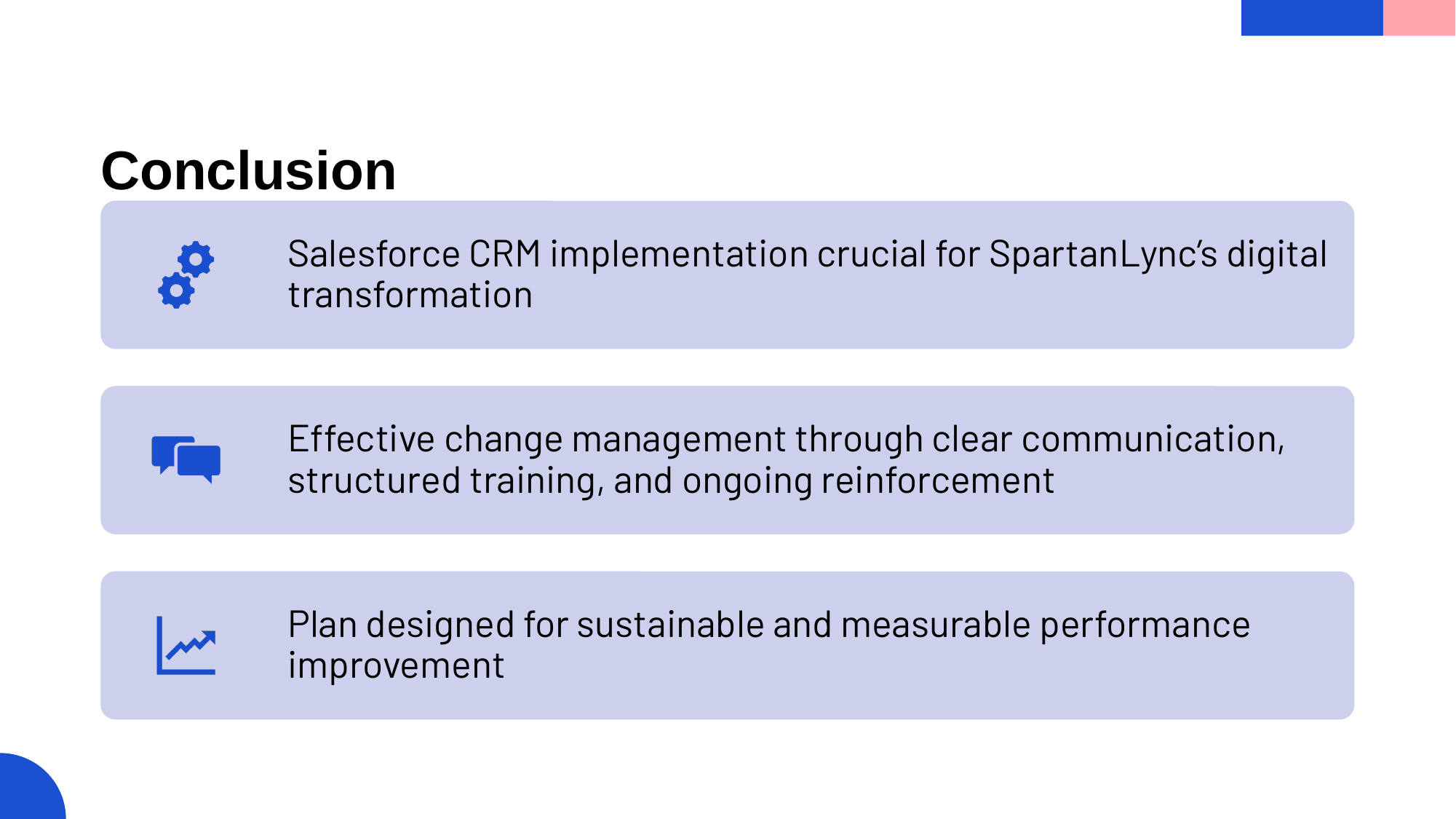

# Conclusion
Salesforce CRM implementation crucial for SpartanLync’s digital transformation
Effective change management through clear communication, structured training, and ongoing reinforcement
Plan designed for sustainable and measurable performance improvement